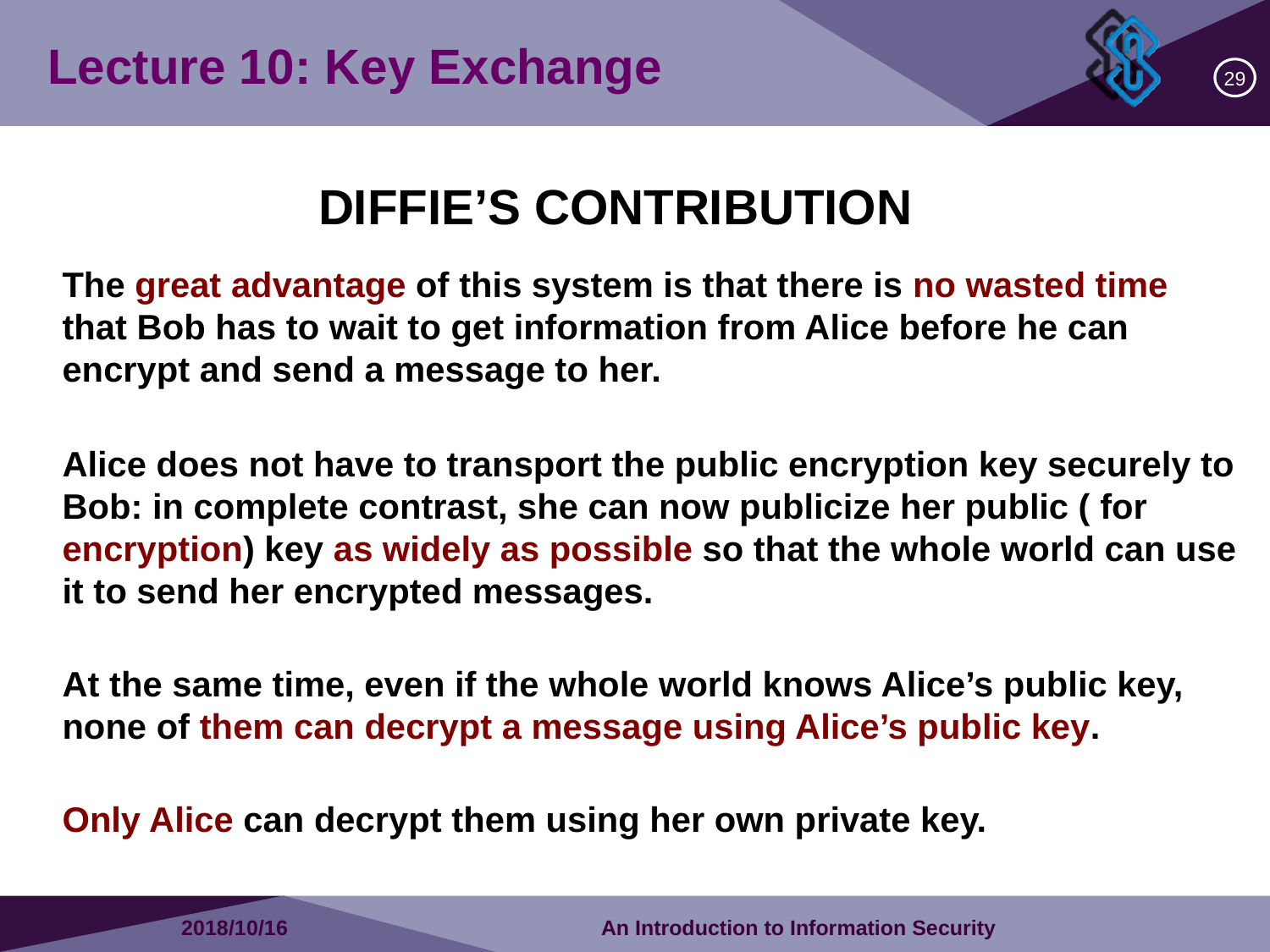

Lecture 10: Key Exchange
29
DIFFIE’S CONTRIBUTION
The great advantage of this system is that there is no wasted time that Bob has to wait to get information from Alice before he can encrypt and send a message to her.
Alice does not have to transport the public encryption key securely to Bob: in complete contrast, she can now publicize her public ( for encryption) key as widely as possible so that the whole world can use it to send her encrypted messages.
At the same time, even if the whole world knows Alice’s public key, none of them can decrypt a message using Alice’s public key.
Only Alice can decrypt them using her own private key.
2018/10/16
An Introduction to Information Security